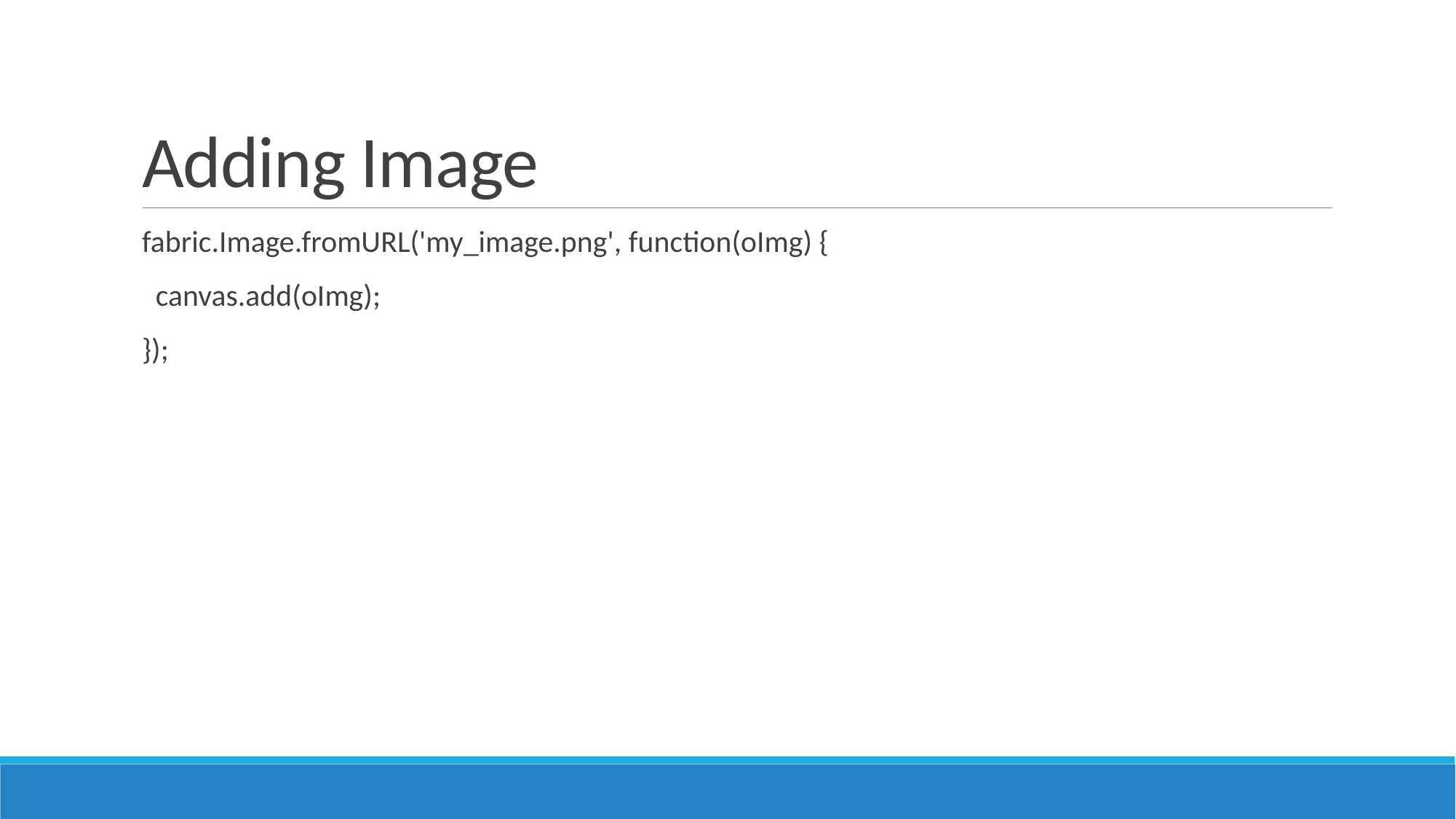

# Adding Image
fabric.Image.fromURL('my_image.png', function(oImg) {
  canvas.add(oImg);
});